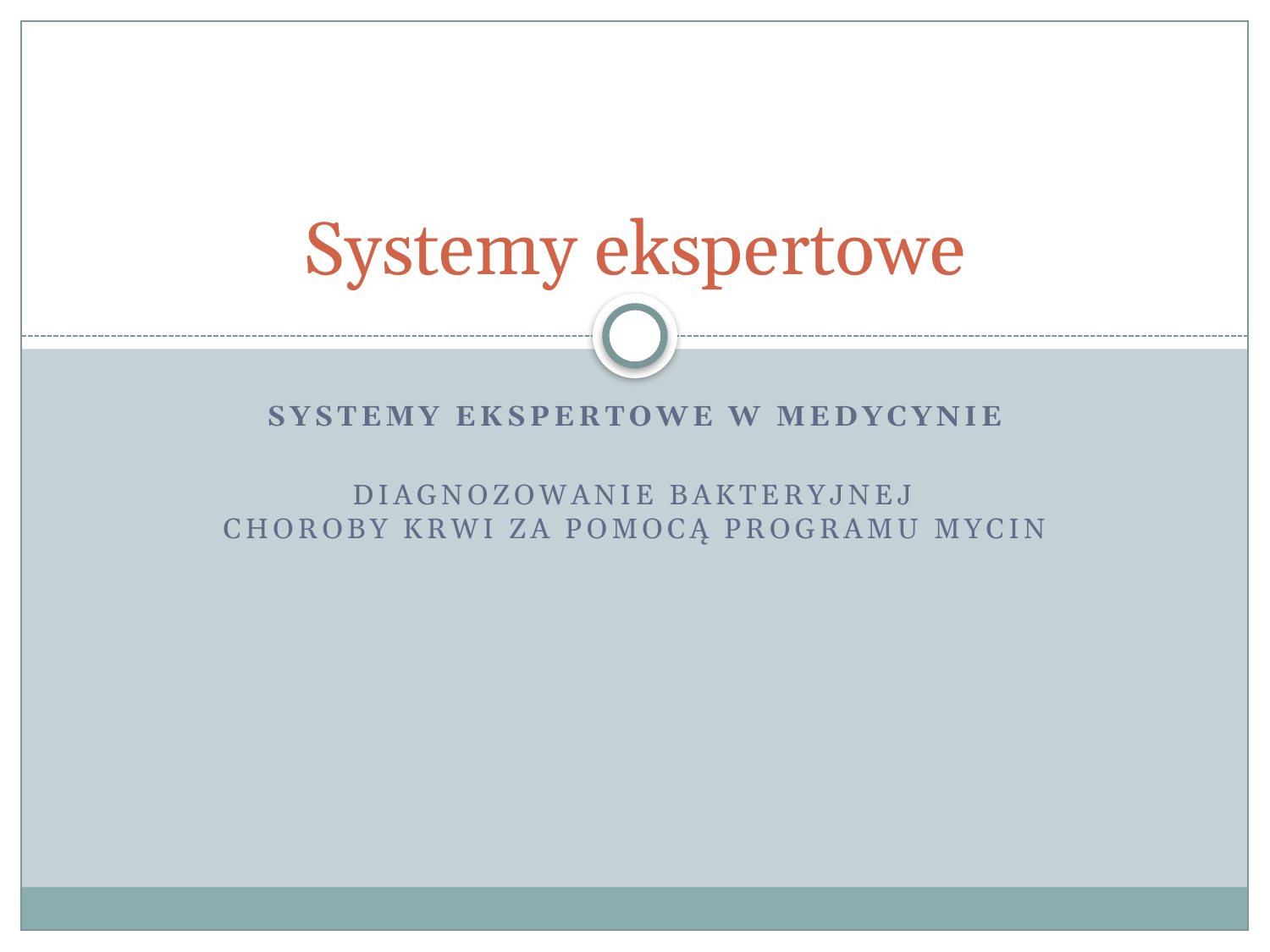

# Systemy ekspertowe
Systemy ekspertowe w medycynie

diagnozowanie bakteryjnej choroby Krwi za pomocą programu mycin